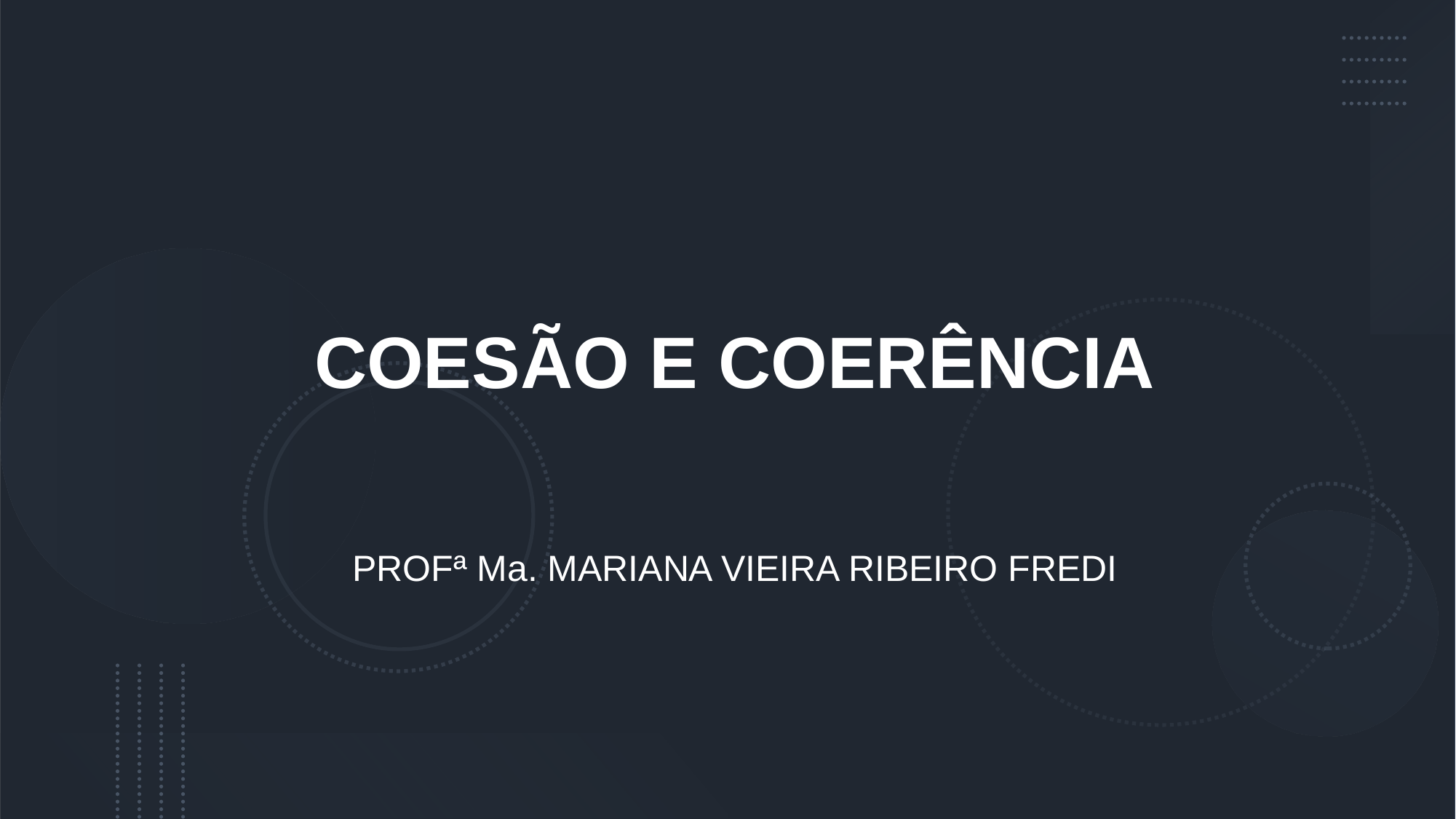

# COESÃO E COERÊNCIA

PROFª Ma. MARIANA VIEIRA RIBEIRO FREDI